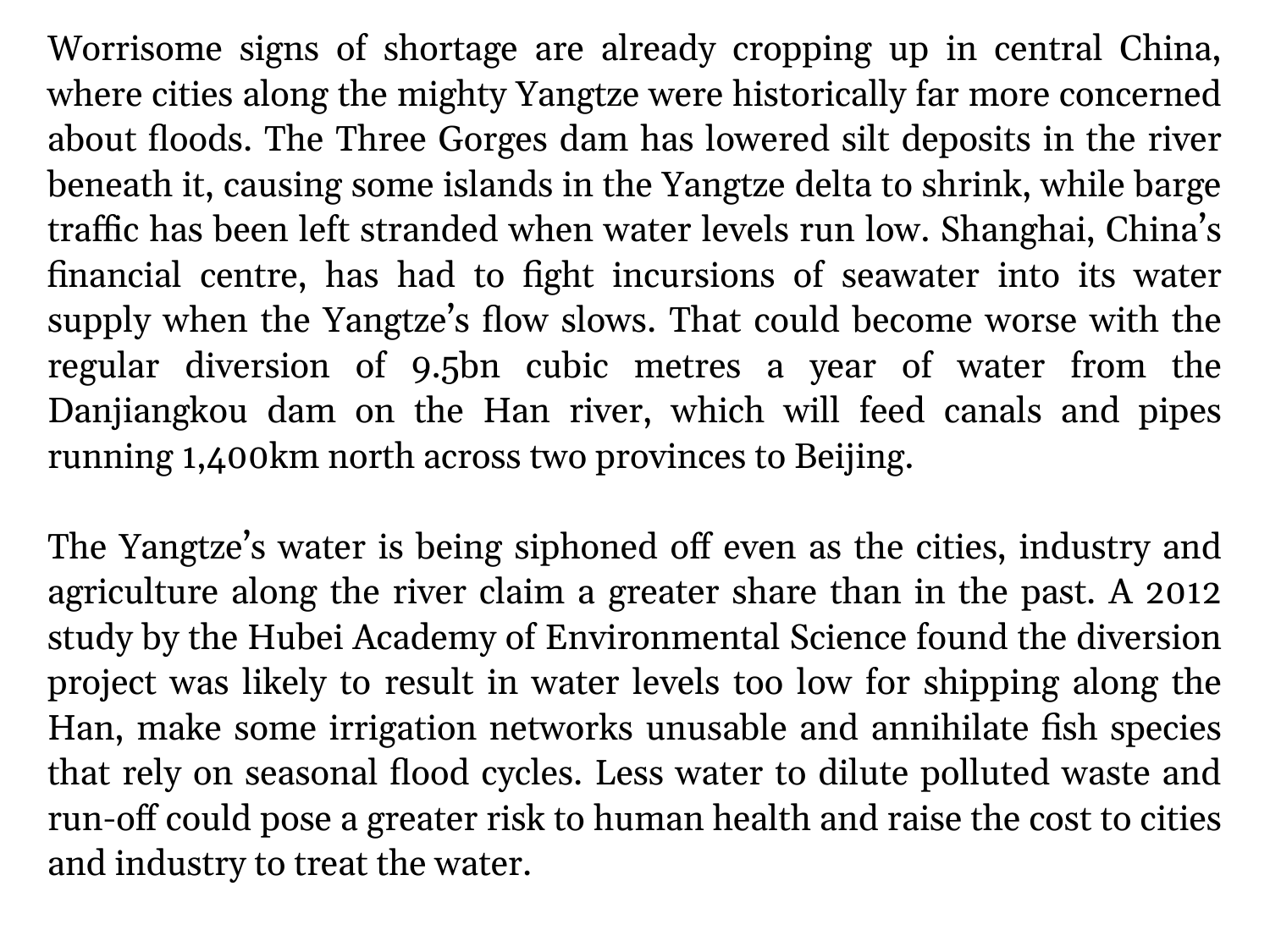

Worrisome signs of shortage are already cropping up in central China, where cities along the mighty Yangtze were historically far more concerned about floods. The Three Gorges dam has lowered silt deposits in the river beneath it, causing some islands in the Yangtze delta to shrink, while barge traffic has been left stranded when water levels run low. Shanghai, China’s financial centre, has had to fight incursions of seawater into its water supply when the Yangtze’s flow slows. That could become worse with the regular diversion of 9.5bn cubic metres a year of water from the Danjiangkou dam on the Han river, which will feed canals and pipes running 1,400km north across two provinces to Beijing.

The Yangtze’s water is being siphoned off even as the cities, industry and agriculture along the river claim a greater share than in the past. A 2012 study by the Hubei Academy of Environmental Science found the diversion project was likely to result in water levels too low for shipping along the Han, make some irrigation networks unusable and annihilate fish species that rely on seasonal flood cycles. Less water to dilute polluted waste and run-off could pose a greater risk to human health and raise the cost to cities and industry to treat the water.